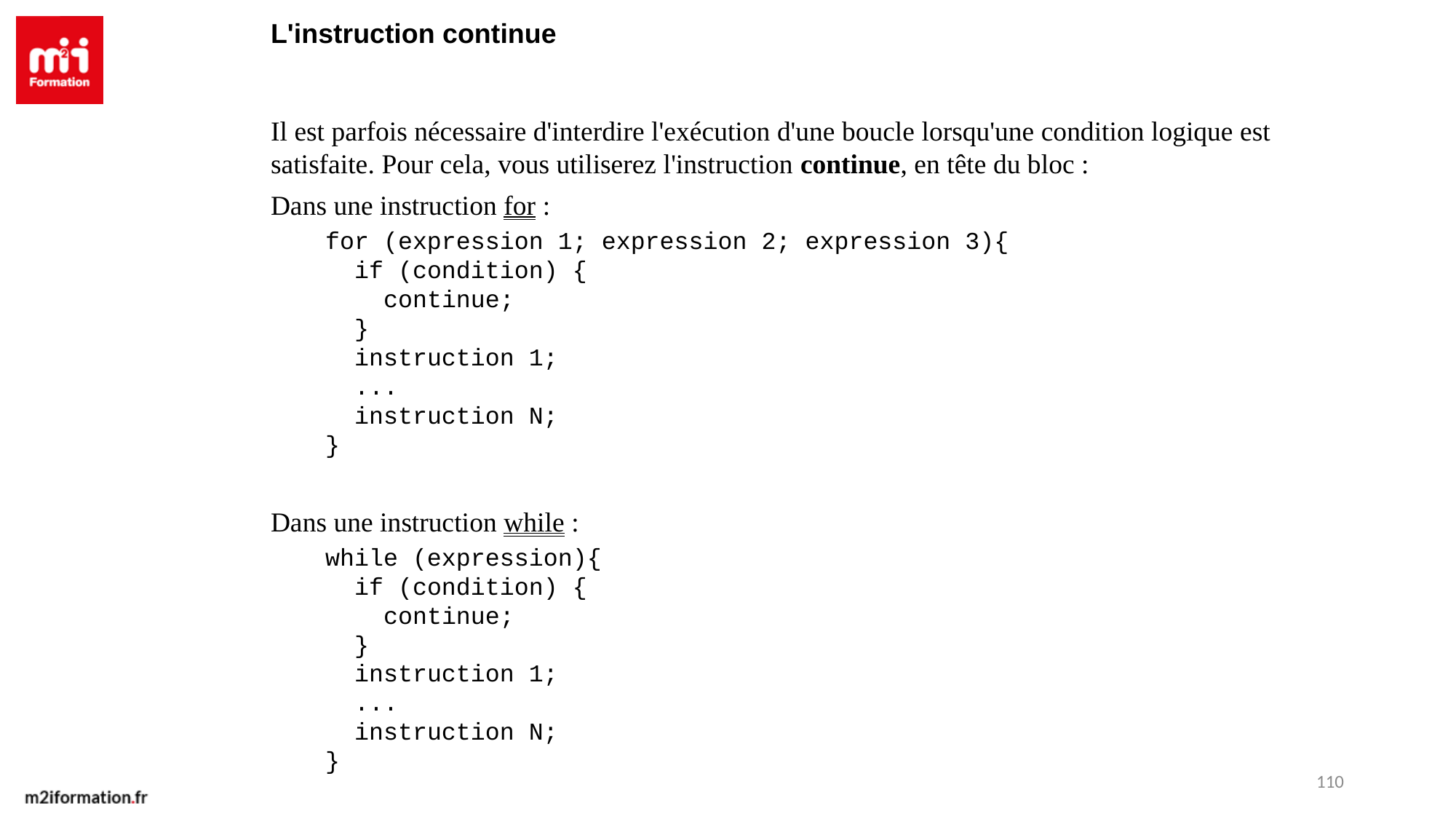

L'instruction continue

Il est parfois nécessaire d'interdire l'exécution d'une boucle lorsqu'une condition logique est satisfaite. Pour cela, vous utiliserez l'instruction continue, en tête du bloc :
Dans une instruction for :
for (expression 1; expression 2; expression 3){
  if (condition) {
    continue;
  }
  instruction 1;
  ...
  instruction N;
}

Dans une instruction while :
while (expression){
  if (condition) {
    continue;
  }
  instruction 1;
  ...
  instruction N;
}
110